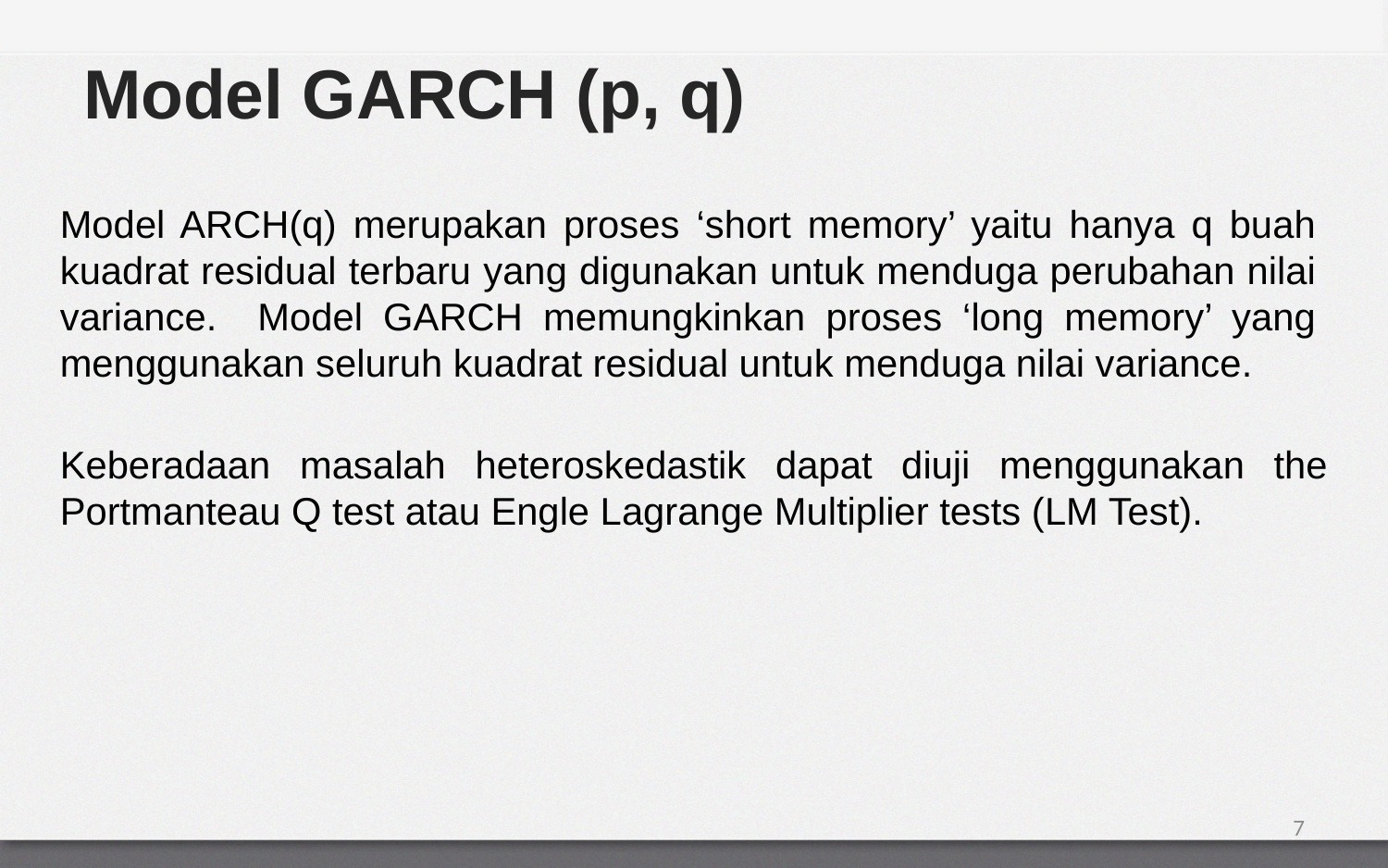

# Model GARCH (p, q)
Model ARCH(q) merupakan proses ‘short memory’ yaitu hanya q buah kuadrat residual terbaru yang digunakan untuk menduga perubahan nilai variance.  Model GARCH memungkinkan proses ‘long memory’ yang menggunakan seluruh kuadrat residual untuk menduga nilai variance.
Keberadaan masalah heteroskedastik dapat diuji menggunakan the Portmanteau Q test atau Engle Lagrange Multiplier tests (LM Test).
7